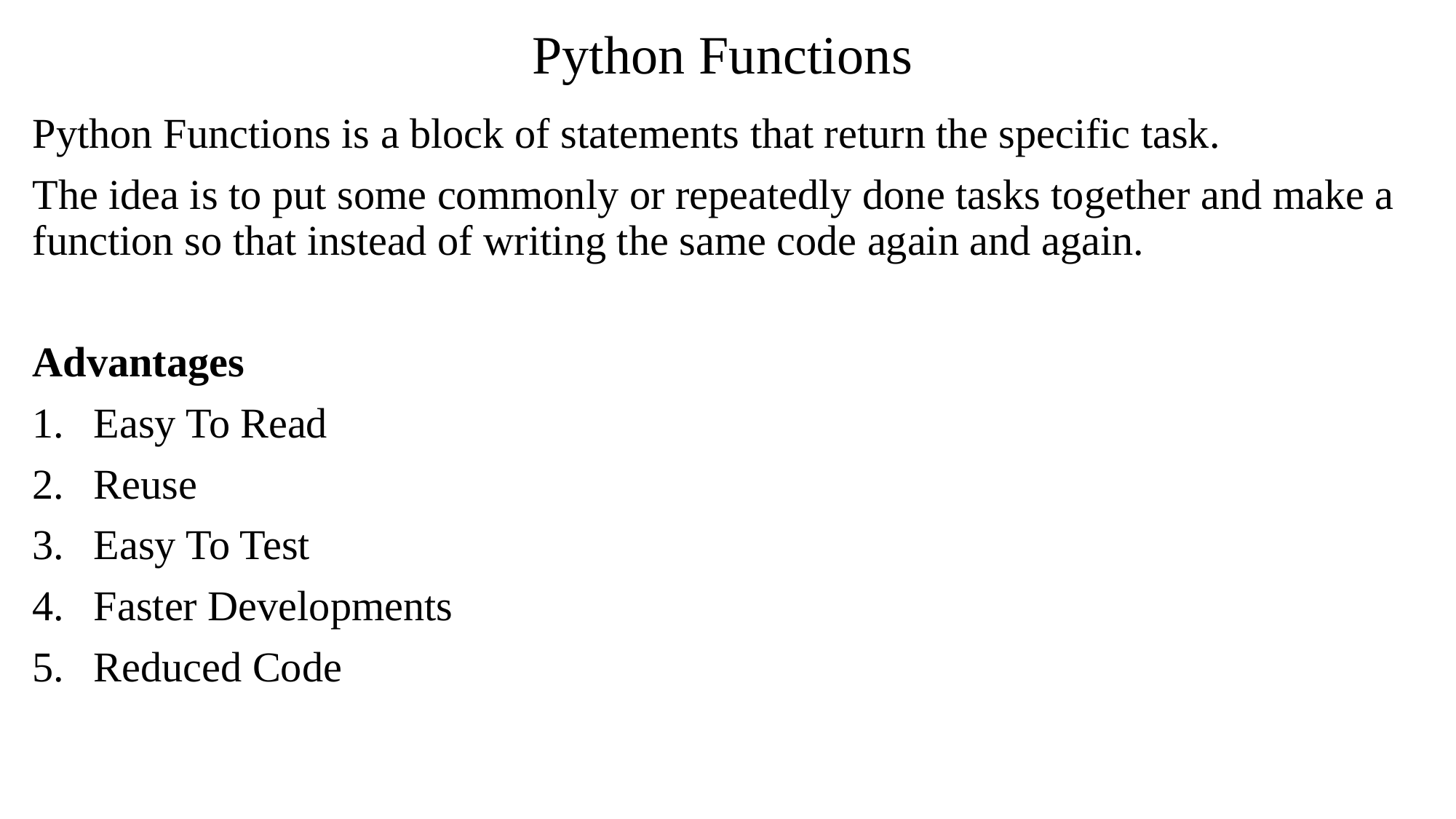

# Python Functions
Python Functions is a block of statements that return the specific task.
The idea is to put some commonly or repeatedly done tasks together and make a function so that instead of writing the same code again and again.

Advantages
Easy To Read
Reuse
Easy To Test
Faster Developments
Reduced Code